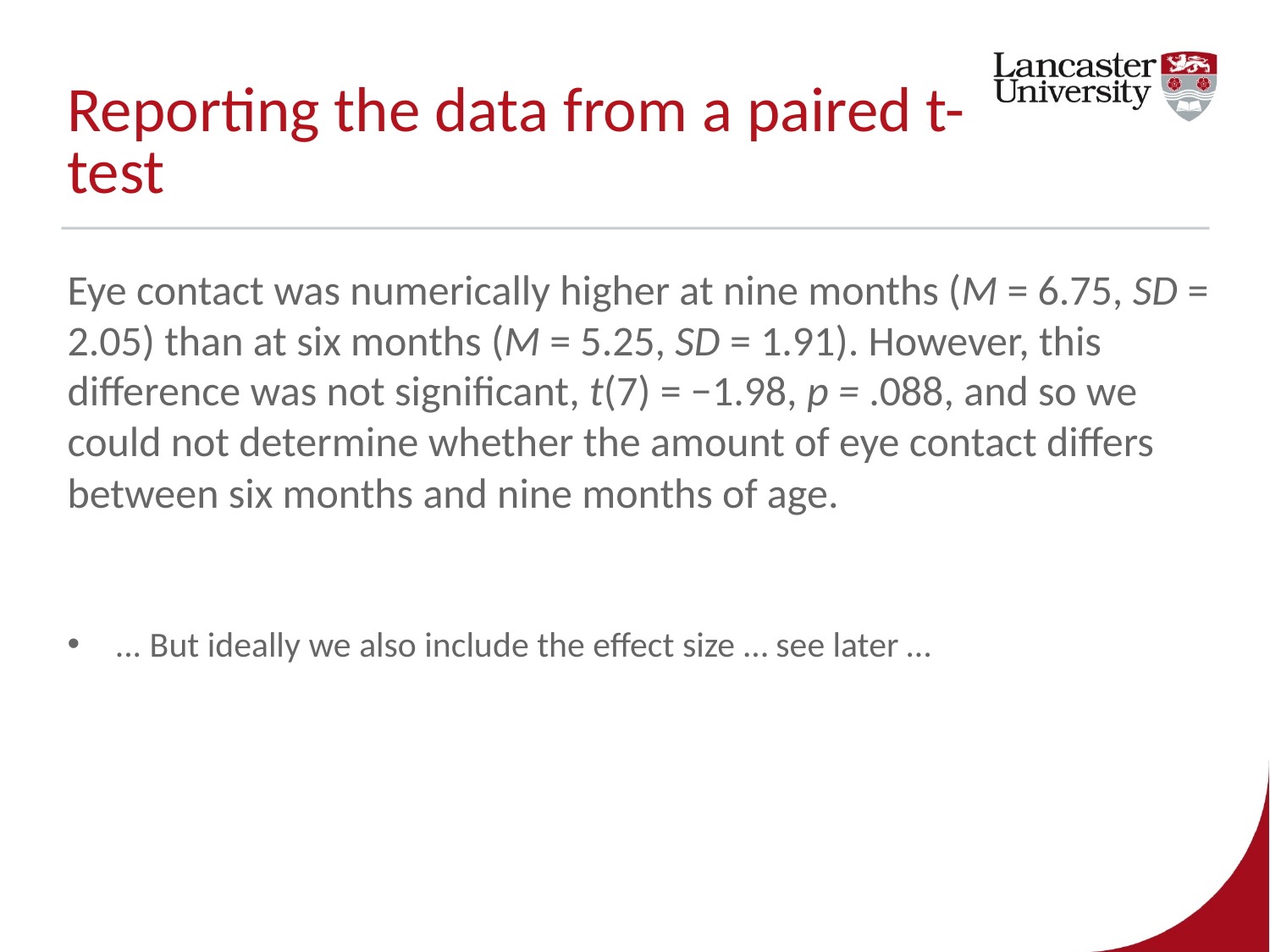

# Reporting the data from a paired t-test
Eye contact was numerically higher at nine months (M = 6.75, SD = 2.05) than at six months (M = 5.25, SD = 1.91). However, this difference was not significant, t(7) = −1.98, p = .088, and so we could not determine whether the amount of eye contact differs between six months and nine months of age.

... But ideally we also include the effect size … see later …